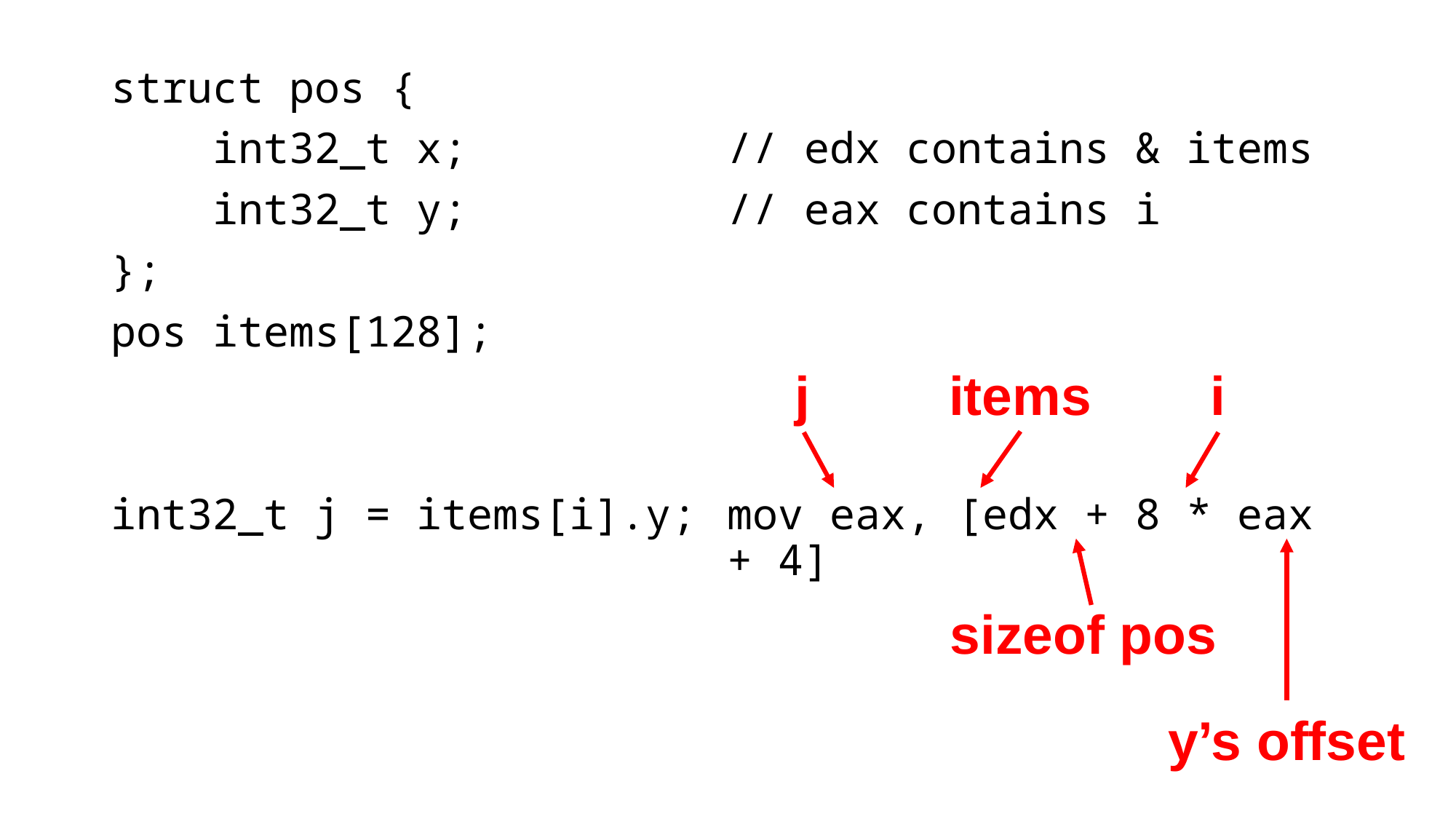

struct pos {
    int32_t x;
    int32_t y;
};
pos items[128];

int32_t j = items[i].y;

// edx contains & items
// eax contains i

mov eax, [edx + 8 * eax + 4]
j
items
i
sizeof pos
y’s offset